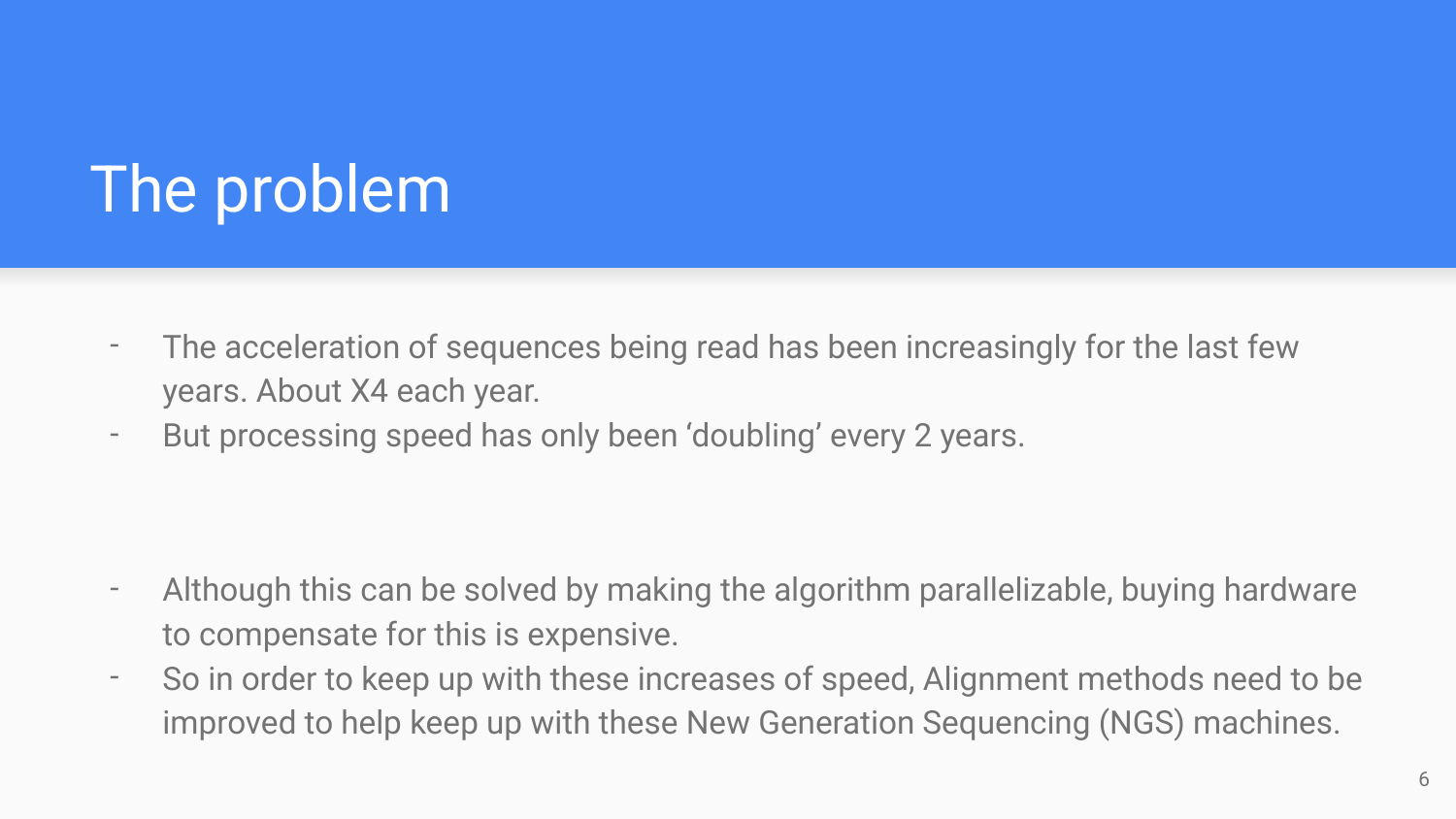

# The problem
The acceleration of sequences being read has been increasingly for the last few years. About X4 each year.
But processing speed has only been ‘doubling’ every 2 years.

Although this can be solved by making the algorithm parallelizable, buying hardware to compensate for this is expensive.
So in order to keep up with these increases of speed, Alignment methods need to be improved to help keep up with these New Generation Sequencing (NGS) machines.

6